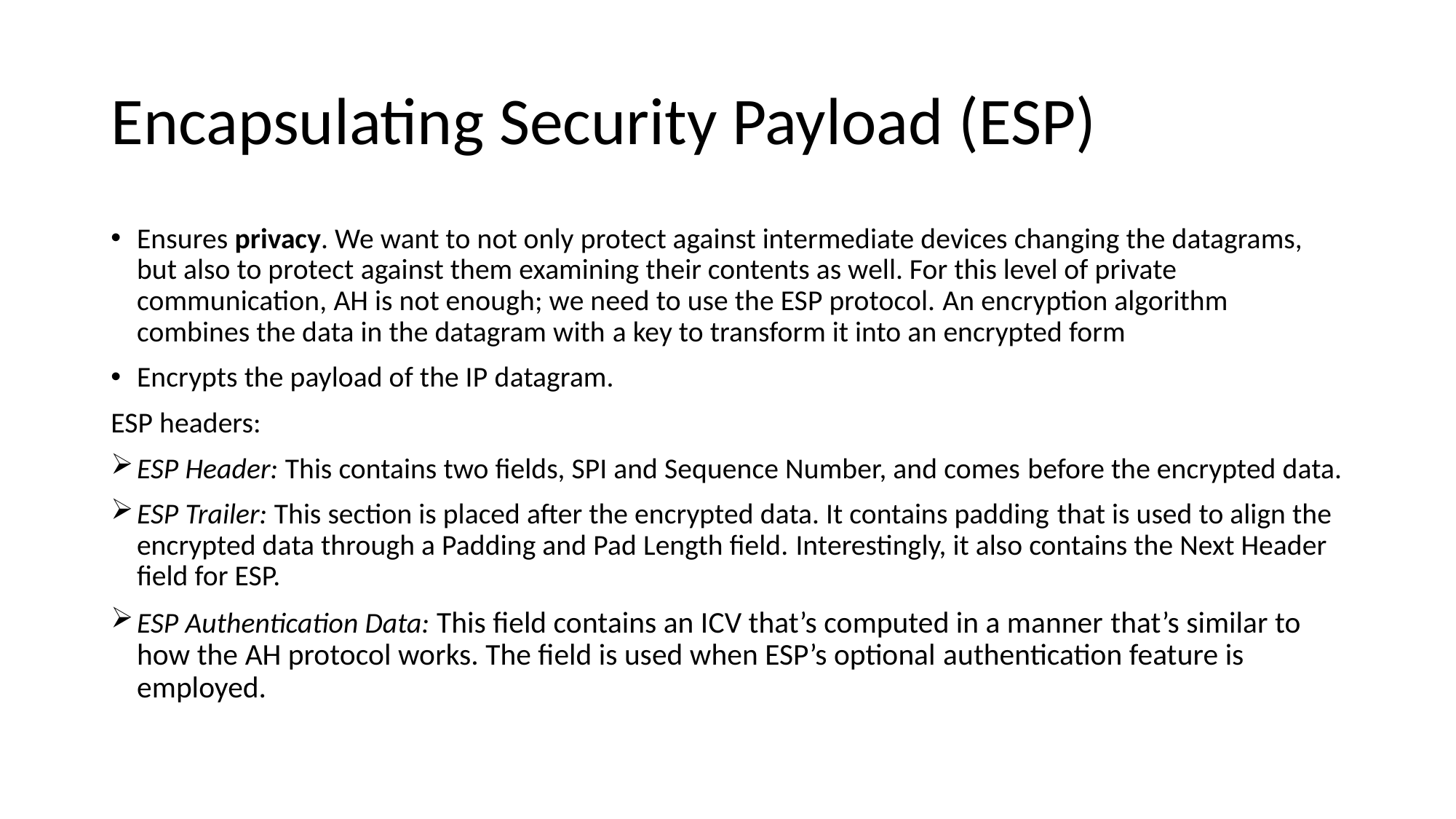

# Encapsulating Security Payload (ESP)
Ensures privacy. We want to not only protect against intermediate devices changing the datagrams, but also to protect against them examining their contents as well. For this level of private communication, AH is not enough; we need to use the ESP protocol. An encryption algorithm combines the data in the datagram with a key to transform it into an encrypted form
Encrypts the payload of the IP datagram.
ESP headers:
ESP Header: This contains two fields, SPI and Sequence Number, and comes before the encrypted data.
ESP Trailer: This section is placed after the encrypted data. It contains padding that is used to align the encrypted data through a Padding and Pad Length field. Interestingly, it also contains the Next Header field for ESP.
ESP Authentication Data: This field contains an ICV that’s computed in a manner that’s similar to how the AH protocol works. The field is used when ESP’s optional authentication feature is employed.